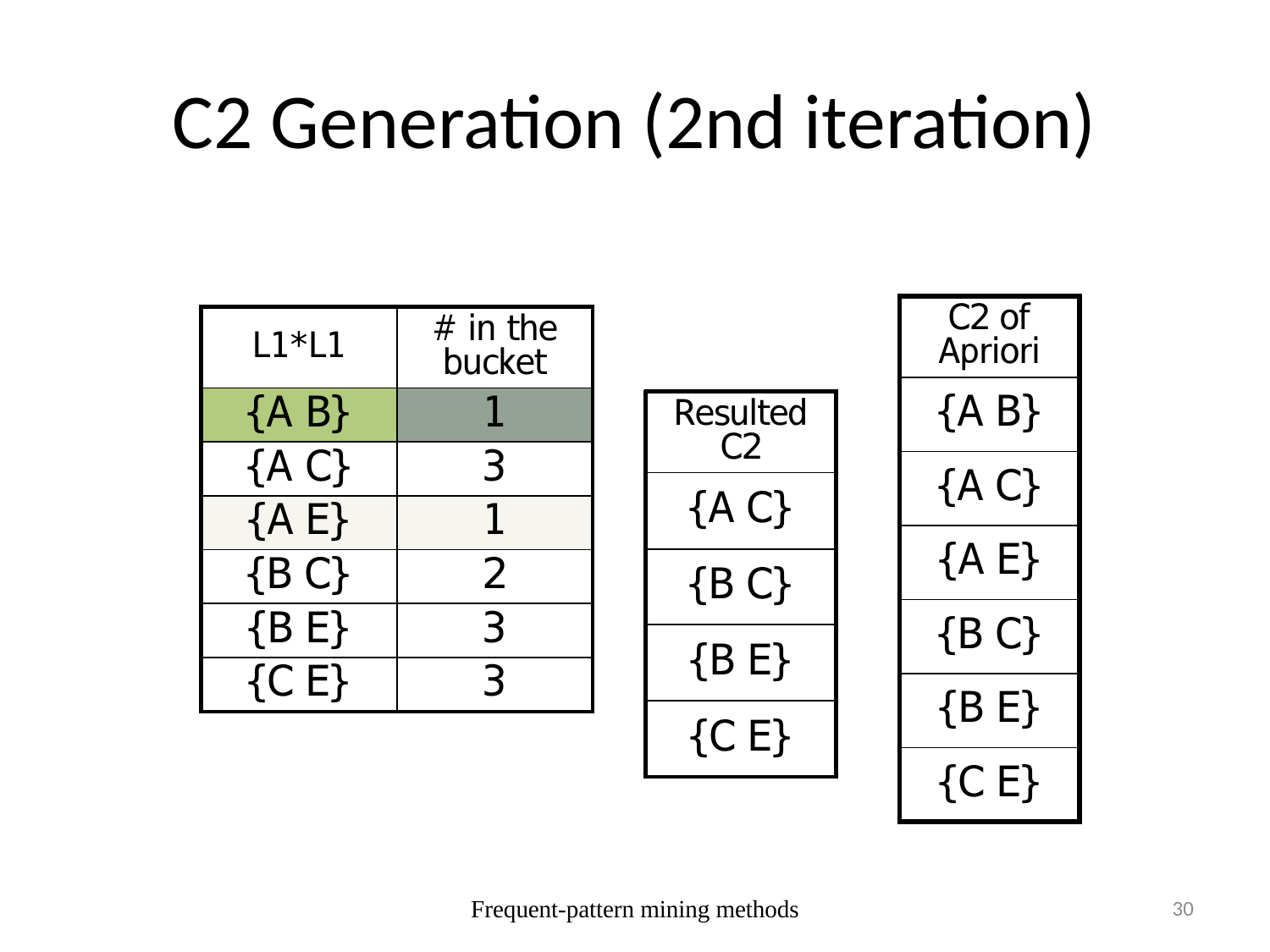

# C2 Generation (2nd iteration)

| C2 of Apriori |
| --- |
| {A B} |
| {A C} |
| {A E} |
| {B C} |
| {B E} |
| {C E} |
| L1\*L1 | # in the bucket |
| --- | --- |
| {A B} | 1 |
| {A C} | 3 |
| {A E} | 1 |
| {B C} | 2 |
| {B E} | 3 |
| {C E} | 3 |
| Resulted C2 |
| --- |
| {A C} |
| {B C} |
| {B E} |
| {C E} |
Frequent-pattern mining methods
30